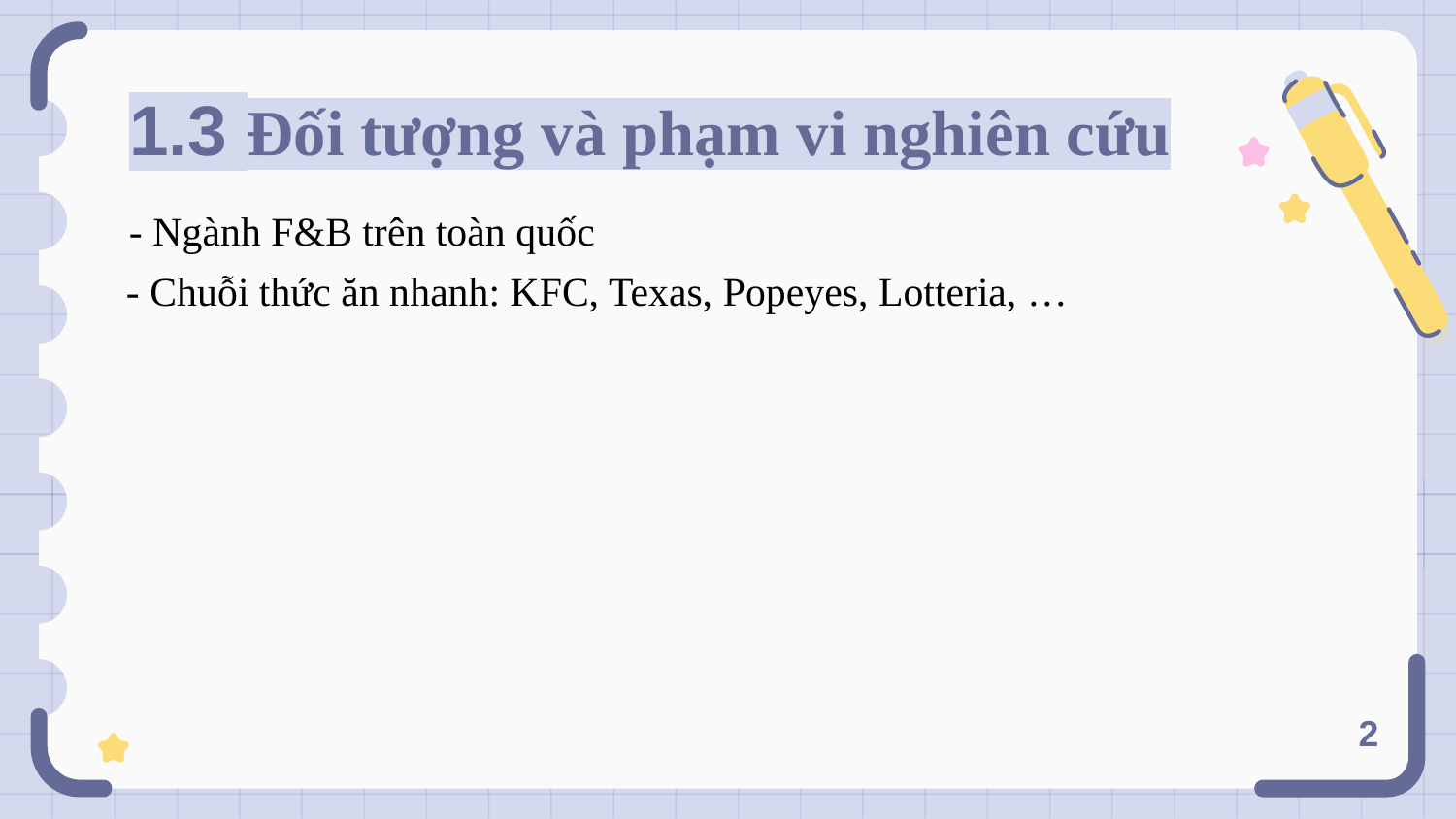

# 1.3 Đối tượng và phạm vi nghiên cứu

- Ngành F&B trên toàn quốc
- Chuỗi thức ăn nhanh: KFC, Texas, Popeyes, Lotteria, …
2